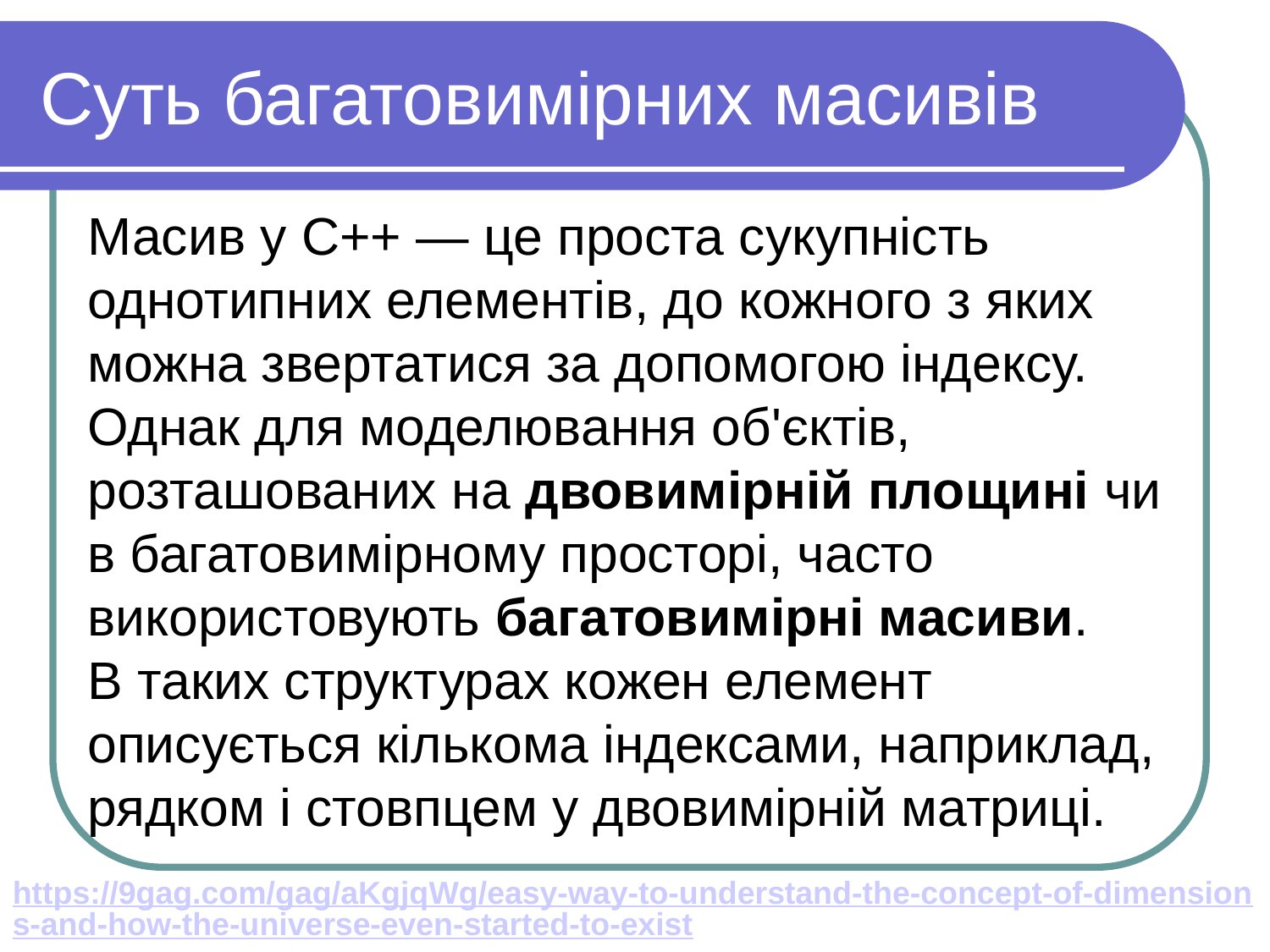

# Суть багатовимірних масивів
Масив у С++ — це проста сукупність однотипних елементів, до кожного з яких можна звертатися за допомогою індексу. Однак для моделювання об'єктів, розташованих на двовимірній площині чи в багатовимірному просторі, часто використовують багатовимірні масиви.   В таких структурах кожен елемент описується кількома індексами, наприклад, рядком і стовпцем у двовимірній матриці.
https://9gag.com/gag/aKgjqWg/easy-way-to-understand-the-concept-of-dimensions-and-how-the-universe-even-started-to-exist